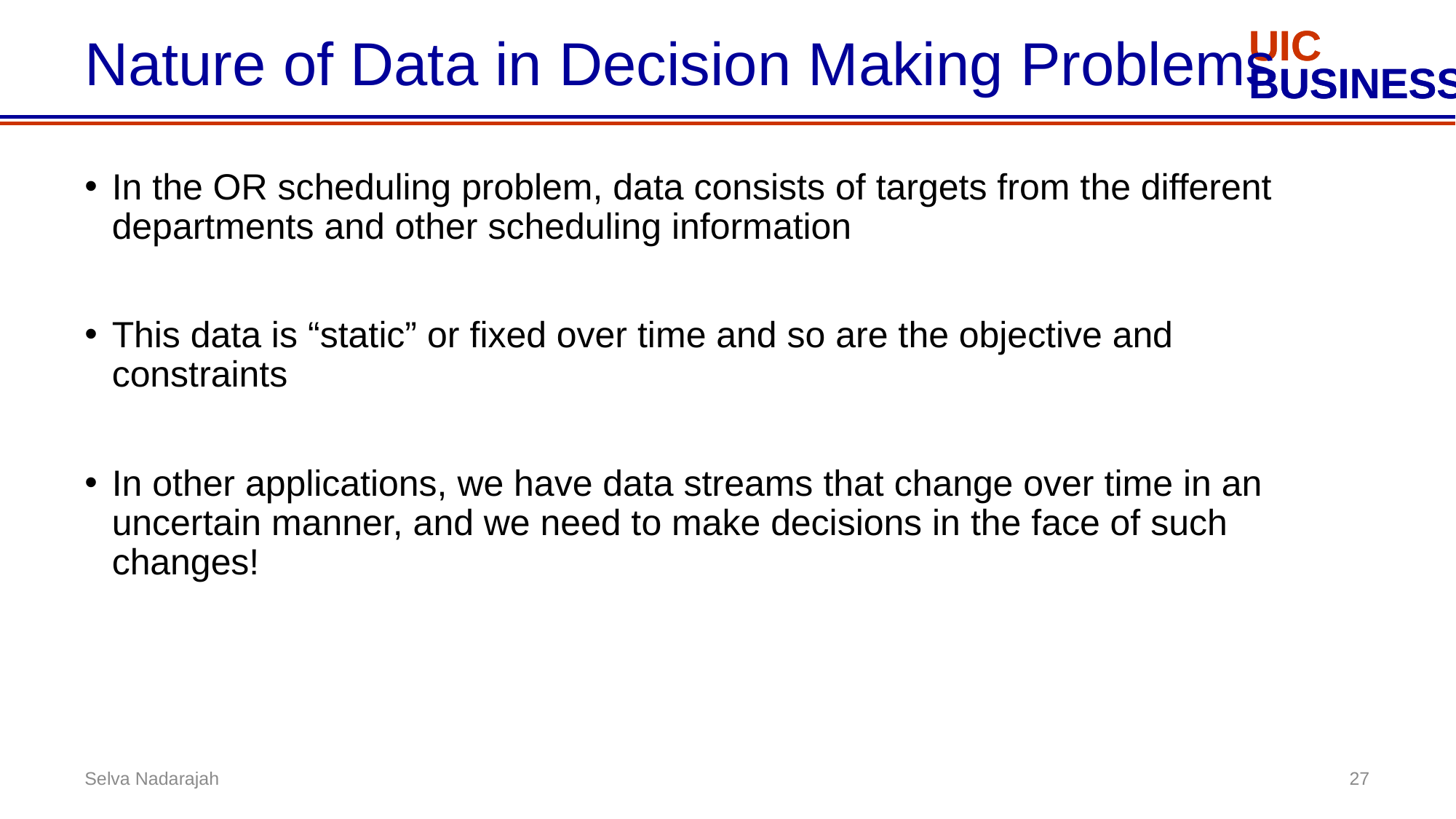

# Nature of Data in Decision Making Problems
In the OR scheduling problem, data consists of targets from the different departments and other scheduling information

This data is “static” or fixed over time and so are the objective and constraints

In other applications, we have data streams that change over time in an uncertain manner, and we need to make decisions in the face of such changes!

27
Selva Nadarajah